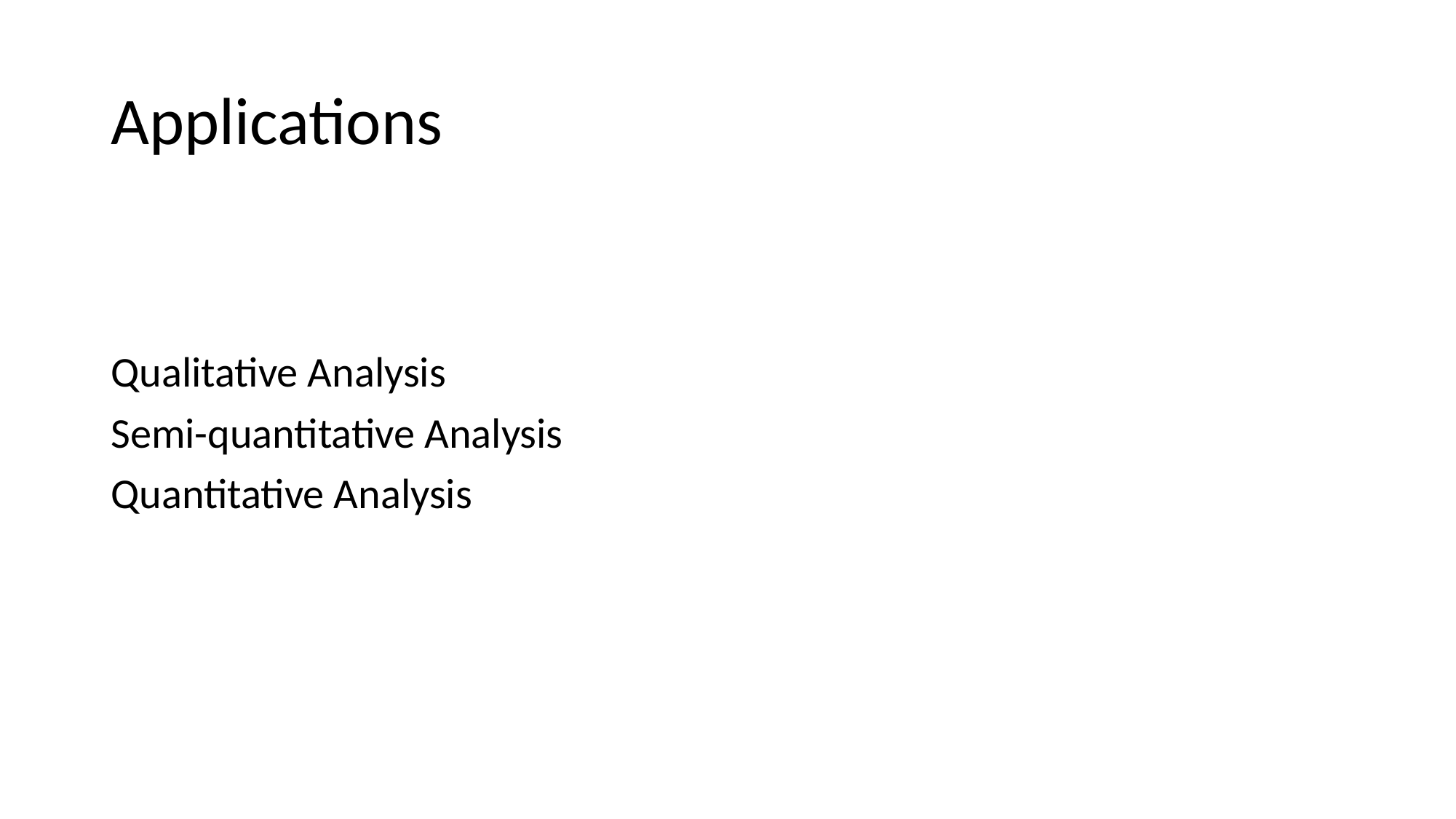

# Applications

Qualitative Analysis
Semi-quantitative Analysis
Quantitative Analysis